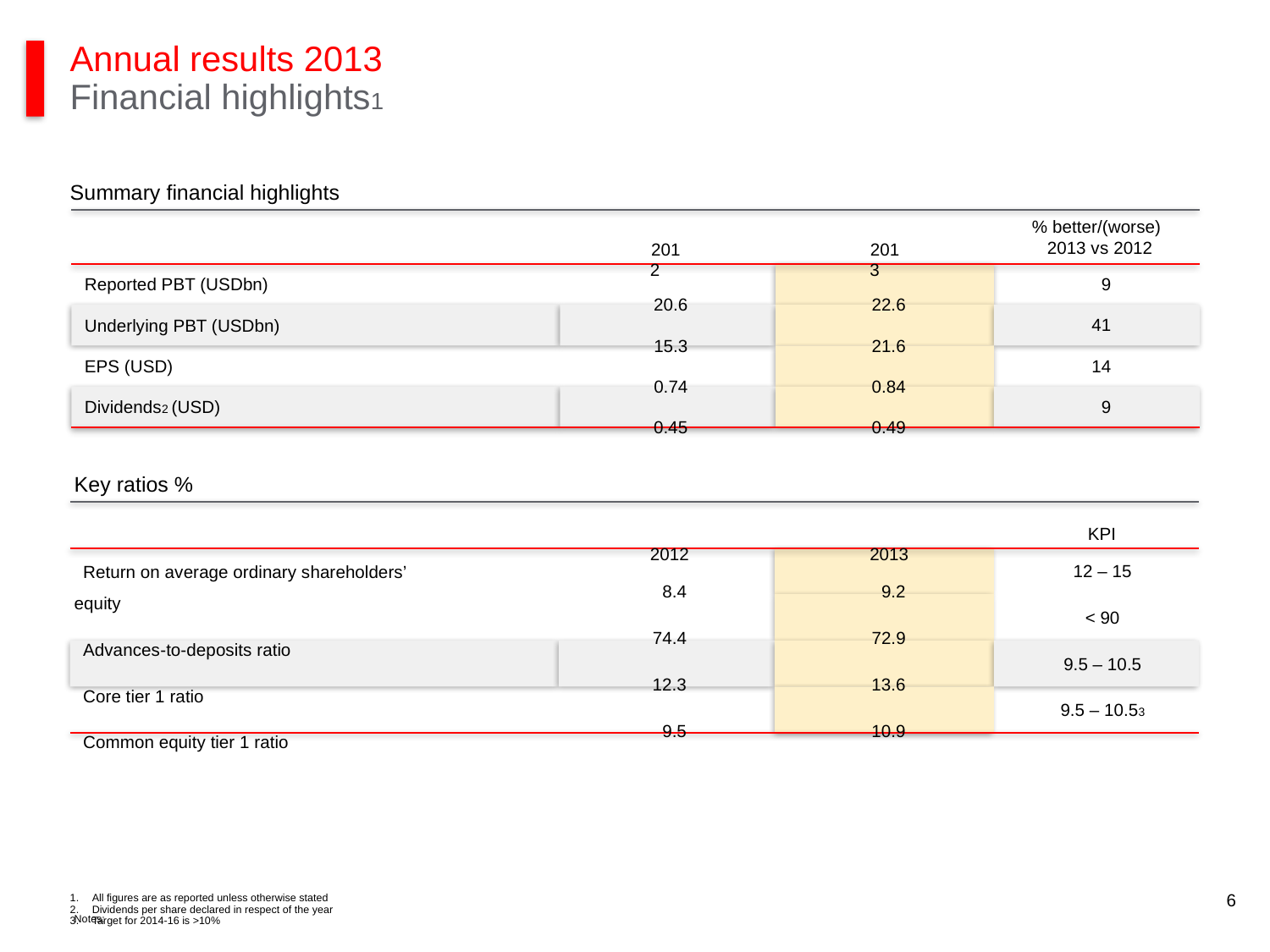

Annual results 2013
Financial highlights1

Summary financial highlights

% better/(worse)
2013 vs 2012
9

41

14

9

KPI

12 – 15

< 90

9.5 – 10.5

9.5 – 10.53
2012
20.6

15.3

0.74

0.45

2012

8.4

74.4

12.3

9.5
2013
22.6

21.6

0.84

0.49

2013

9.2

72.9

13.6

10.9

Reported PBT (USDbn)

Underlying PBT (USDbn)

EPS (USD)

Dividends2 (USD)

Key ratios %

Return on average ordinary shareholders’ equity

Advances-to-deposits ratio

Core tier 1 ratio

Common equity tier 1 ratio

Notes:

6
1.
2.
3.
All figures are as reported unless otherwise stated
Dividends per share declared in respect of the year
Target for 2014-16 is >10%